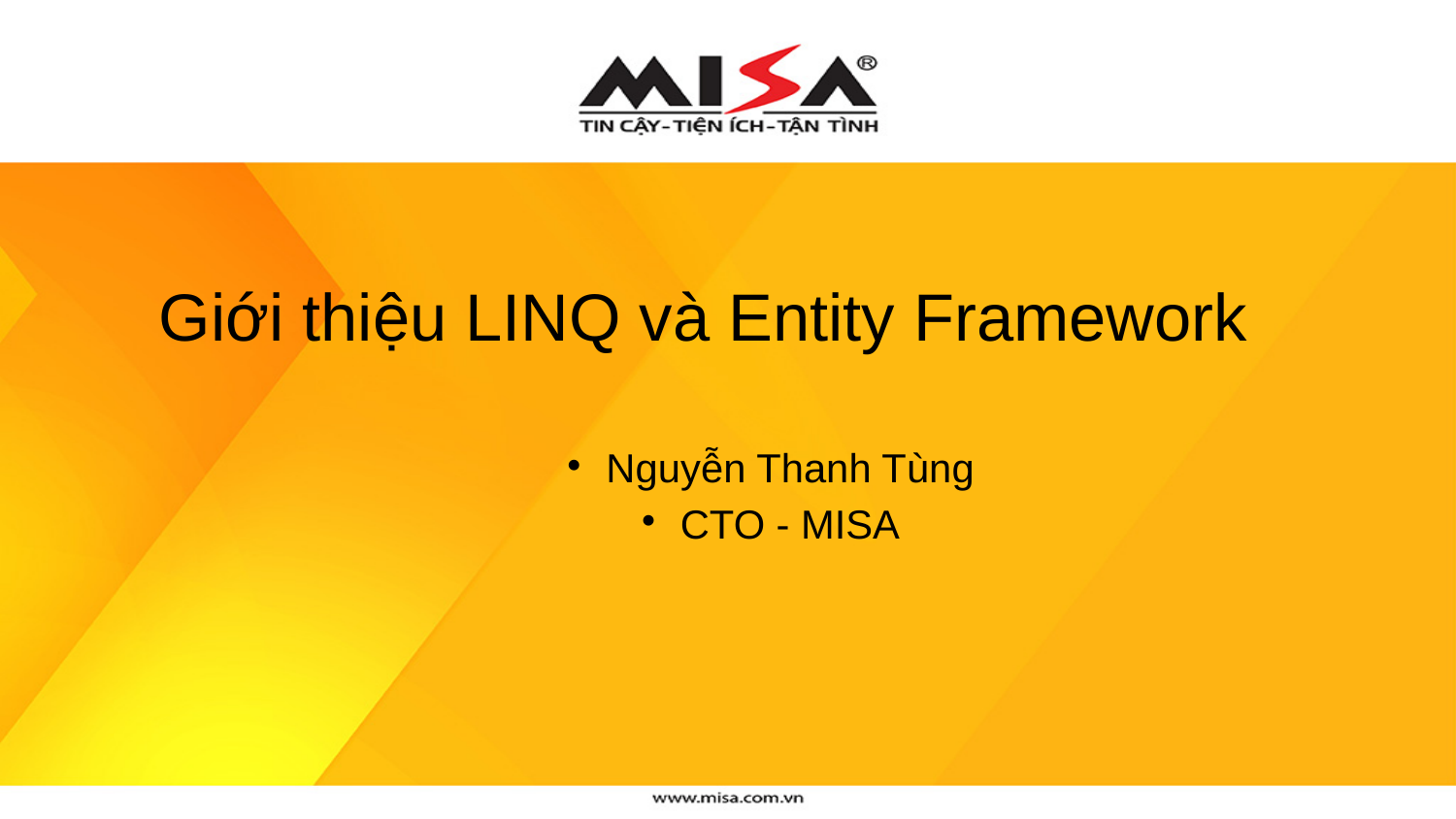

# Giới thiệu LINQ và Entity Framework
Nguyễn Thanh Tùng
CTO - MISA